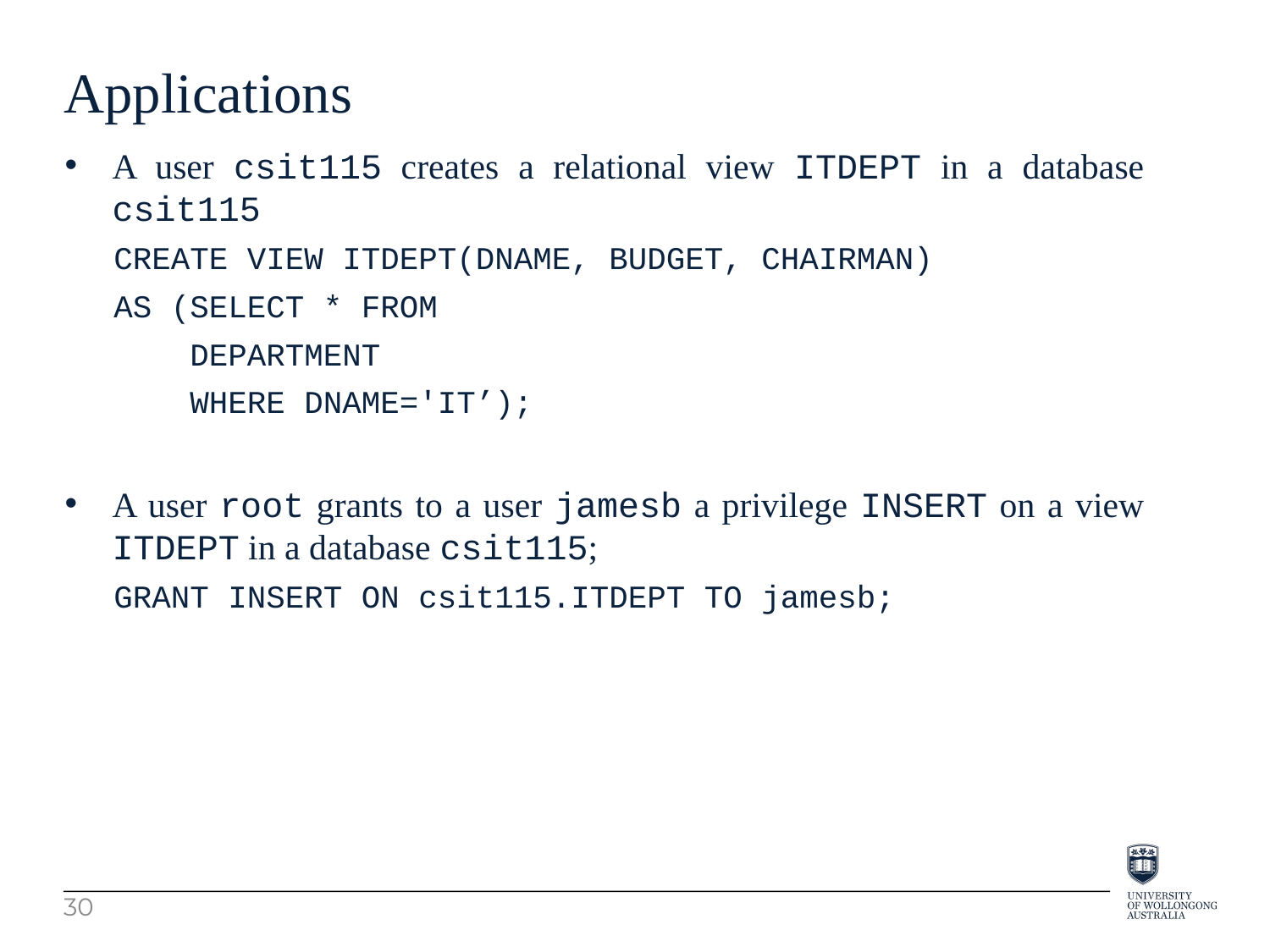

Applications
A user csit115 creates a relational view ITDEPT in a database csit115
CREATE VIEW ITDEPT(DNAME, BUDGET, CHAIRMAN)
AS (SELECT * FROM
    DEPARTMENT
    WHERE DNAME='IT’);

A user root grants to a user jamesb a privilege INSERT on a view ITDEPT in a database csit115;
GRANT INSERT ON csit115.ITDEPT TO jamesb;
30